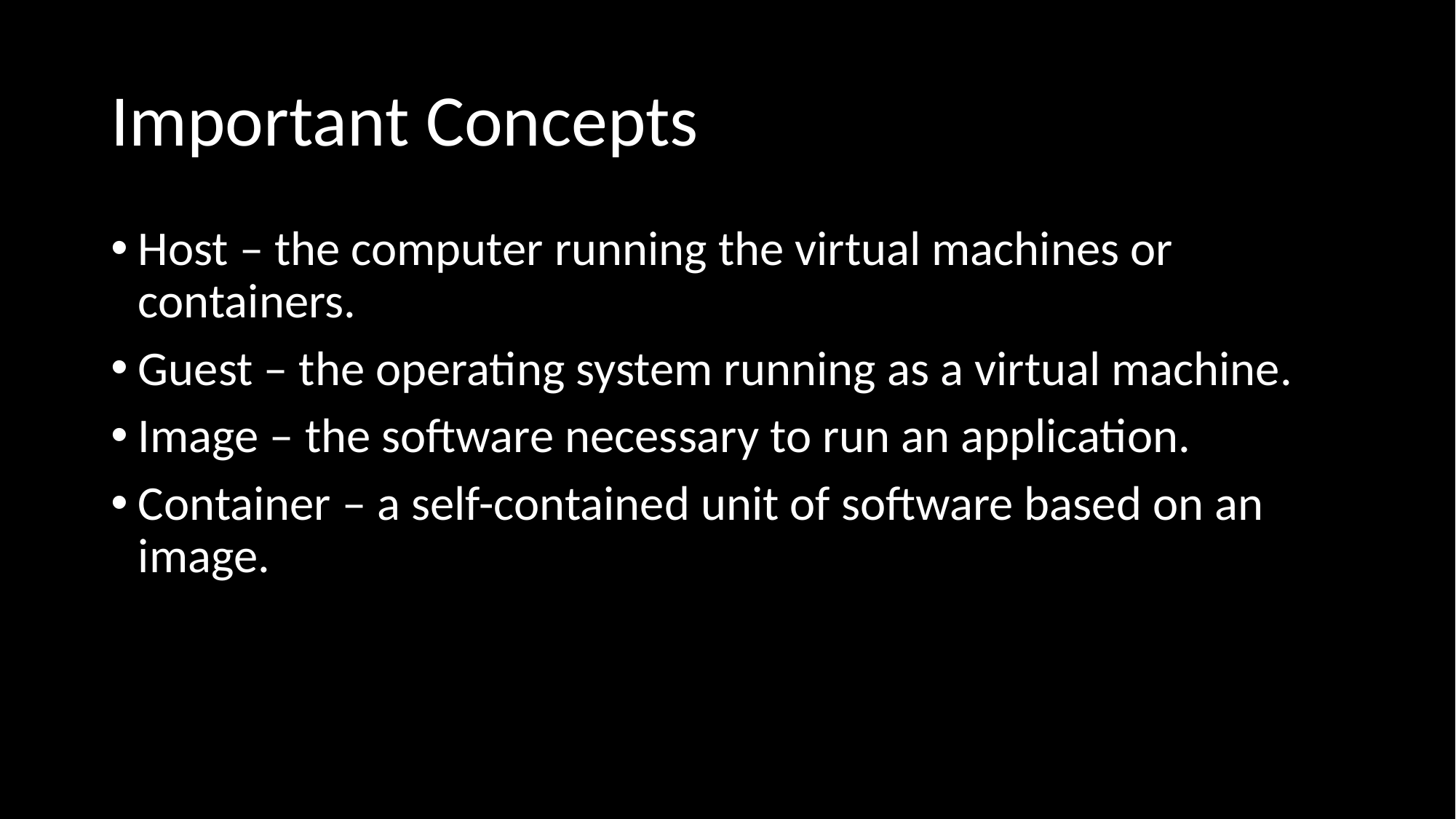

# Important Concepts
Host – the computer running the virtual machines or containers.
Guest – the operating system running as a virtual machine.
Image – the software necessary to run an application.
Container – a self-contained unit of software based on an image.